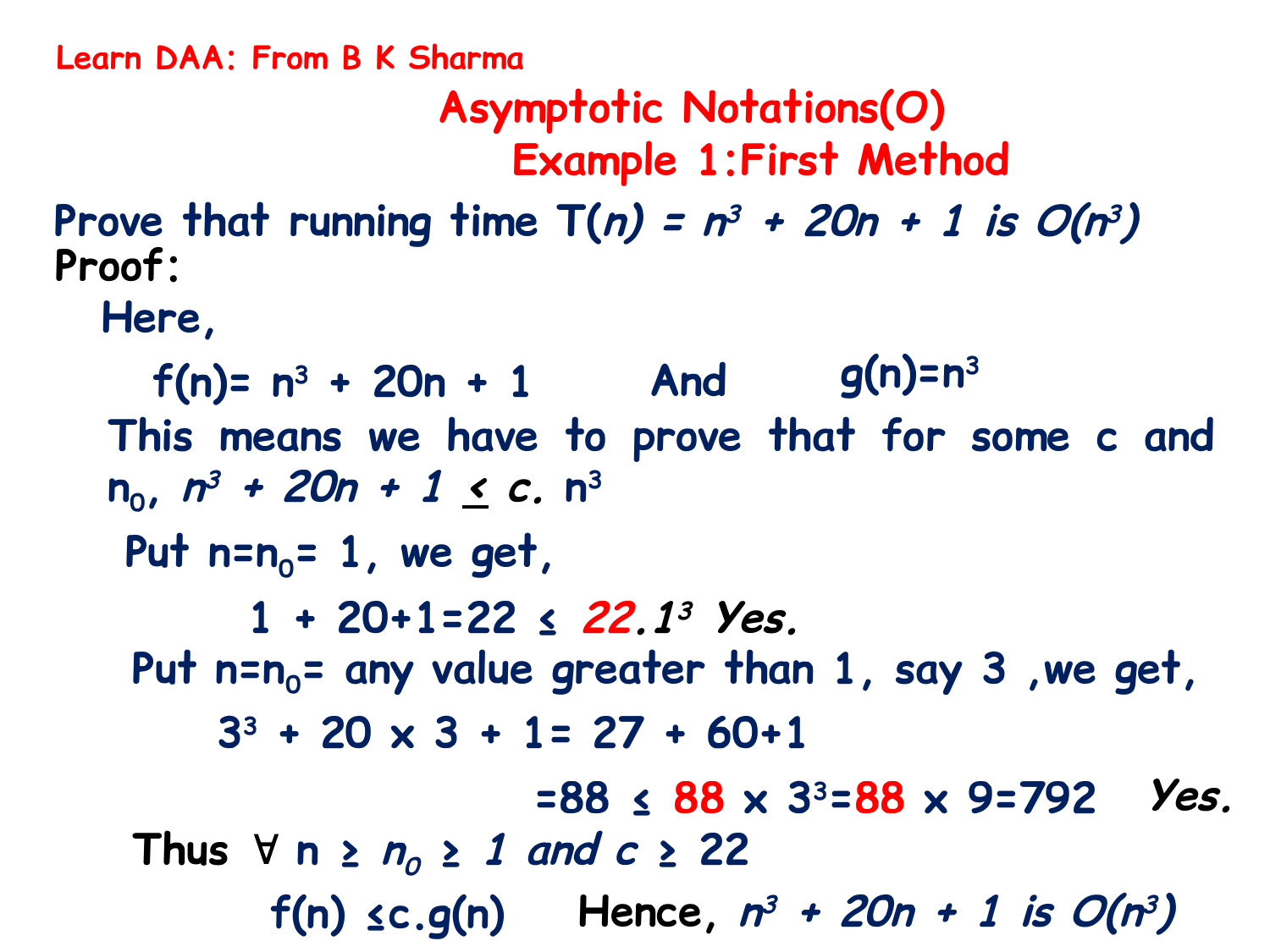

Learn DAA: From B K Sharma
Asymptotic Notations(O)
Example 1:First Method
Prove that running time T(n) = n3 + 20n + 1 is O(n3)
Proof:
Here,
g(n)=n3
And
f(n)= n3 + 20n + 1
This means we have to prove that for some c and n0, n3 + 20n + 1 < c. n3
Put n=n0= 1, we get,
1 + 20+1=22 ≤ 22.13
Yes.
Put n=n0= any value greater than 1, say 3 ,we get,
33 + 20 x 3 + 1= 27 + 60+1
Yes.
=88 ≤ 88 x 33
=88 x 9=792
Thus ∀ n ≥ n0 ≥ 1 and c ≥ 22
Hence, n3 + 20n + 1 is O(n3)
f(n) ≤c.g(n)